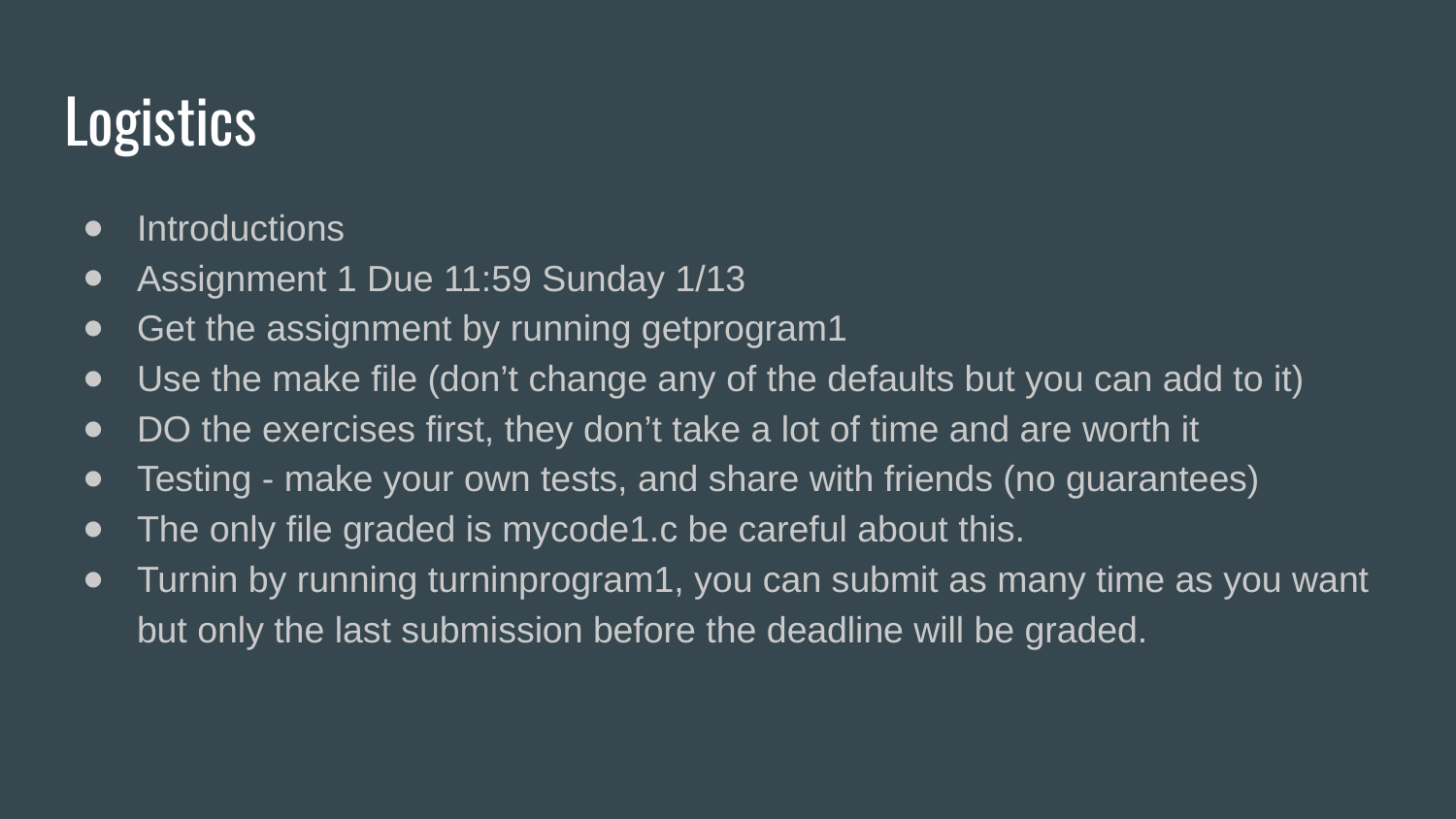

# Logistics
Introductions
Assignment 1 Due 11:59 Sunday 1/13
Get the assignment by running getprogram1
Use the make file (don’t change any of the defaults but you can add to it)
DO the exercises first, they don’t take a lot of time and are worth it
Testing - make your own tests, and share with friends (no guarantees)
The only file graded is mycode1.c be careful about this.
Turnin by running turninprogram1, you can submit as many time as you want but only the last submission before the deadline will be graded.